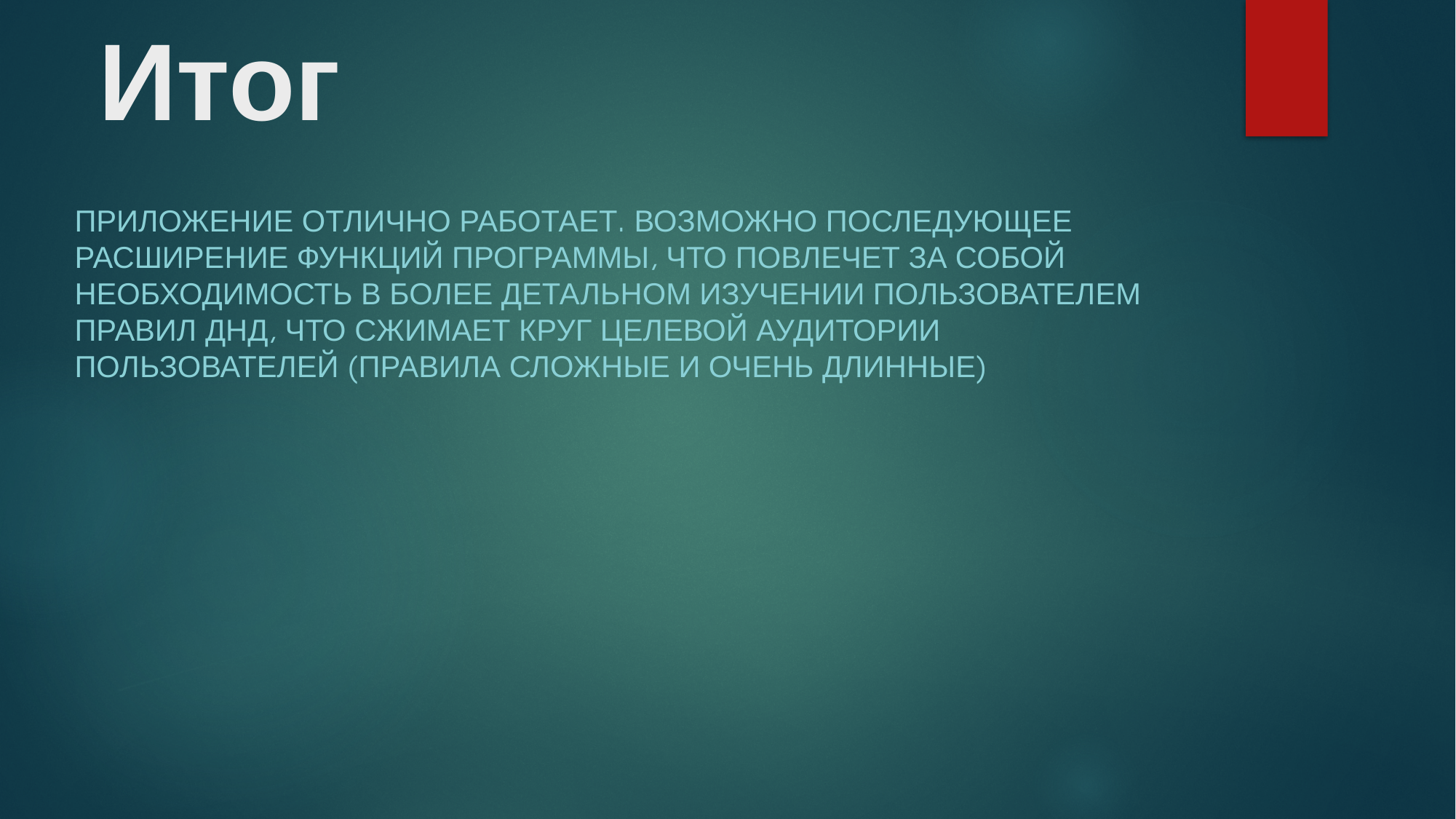

# Итог
Приложение отлично работает. Возможно последующее расширение функций программы, что повлечет за собой необходимость в более детальном изучении пользователем правил ДнД, что сжимает круг целевой аудитории пользователей (правила сложные и очень длинные)